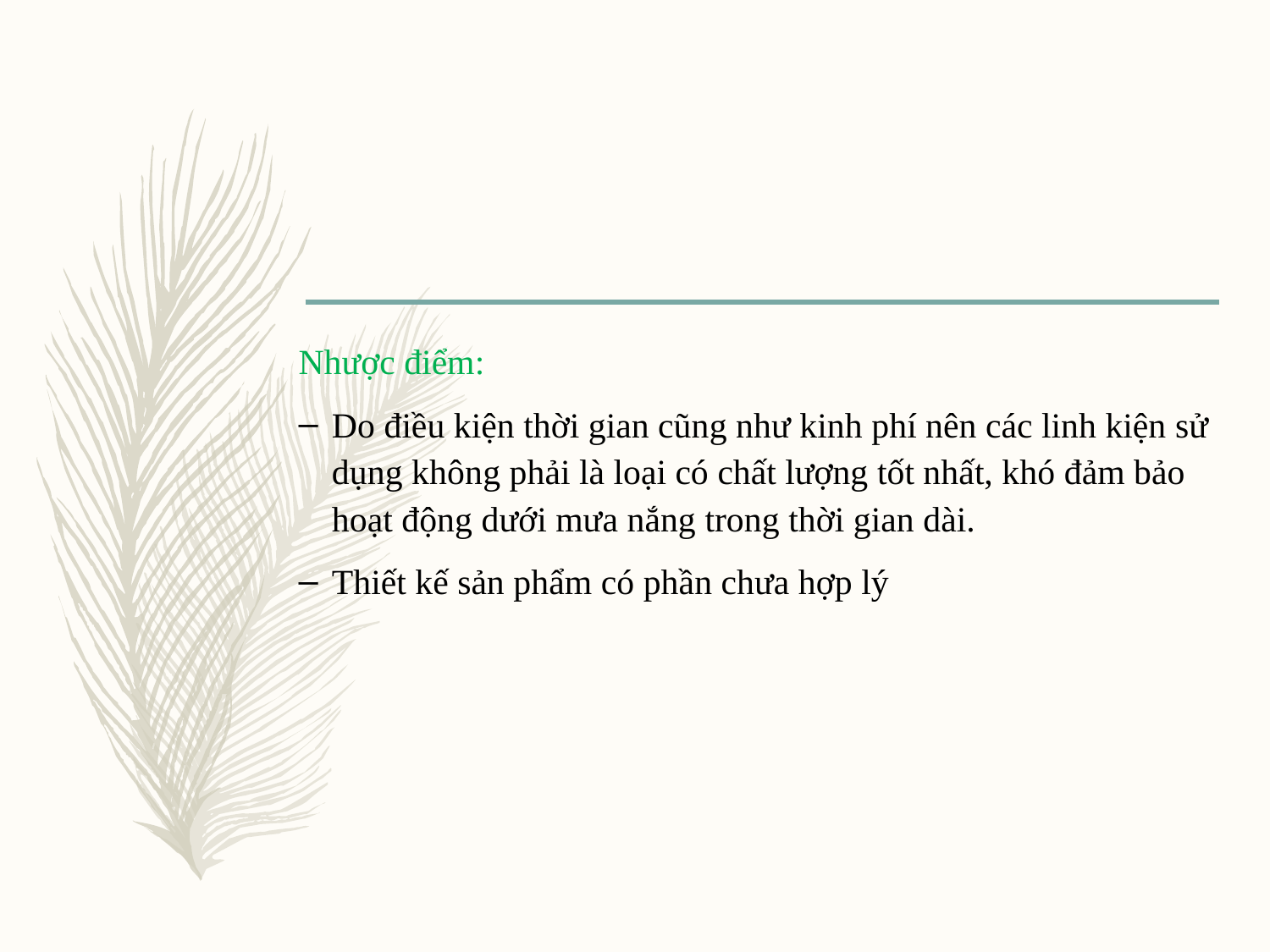

Nhược điểm:
Do điều kiện thời gian cũng như kinh phí nên các linh kiện sử dụng không phải là loại có chất lượng tốt nhất, khó đảm bảo hoạt động dưới mưa nắng trong thời gian dài.
Thiết kế sản phẩm có phần chưa hợp lý